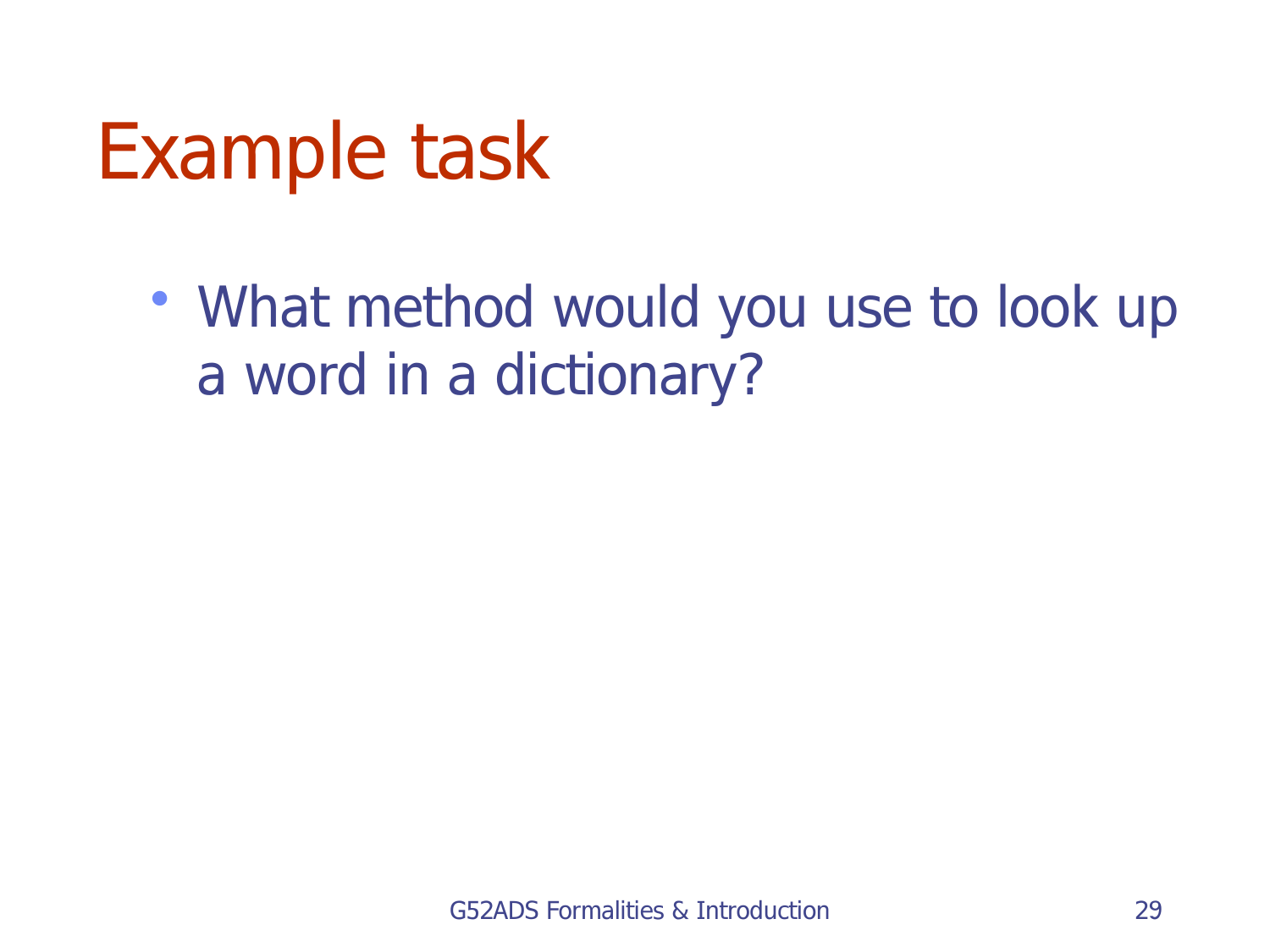

# Example task
What method would you use to look up a word in a dictionary?
G52ADS Formalities & Introduction
29